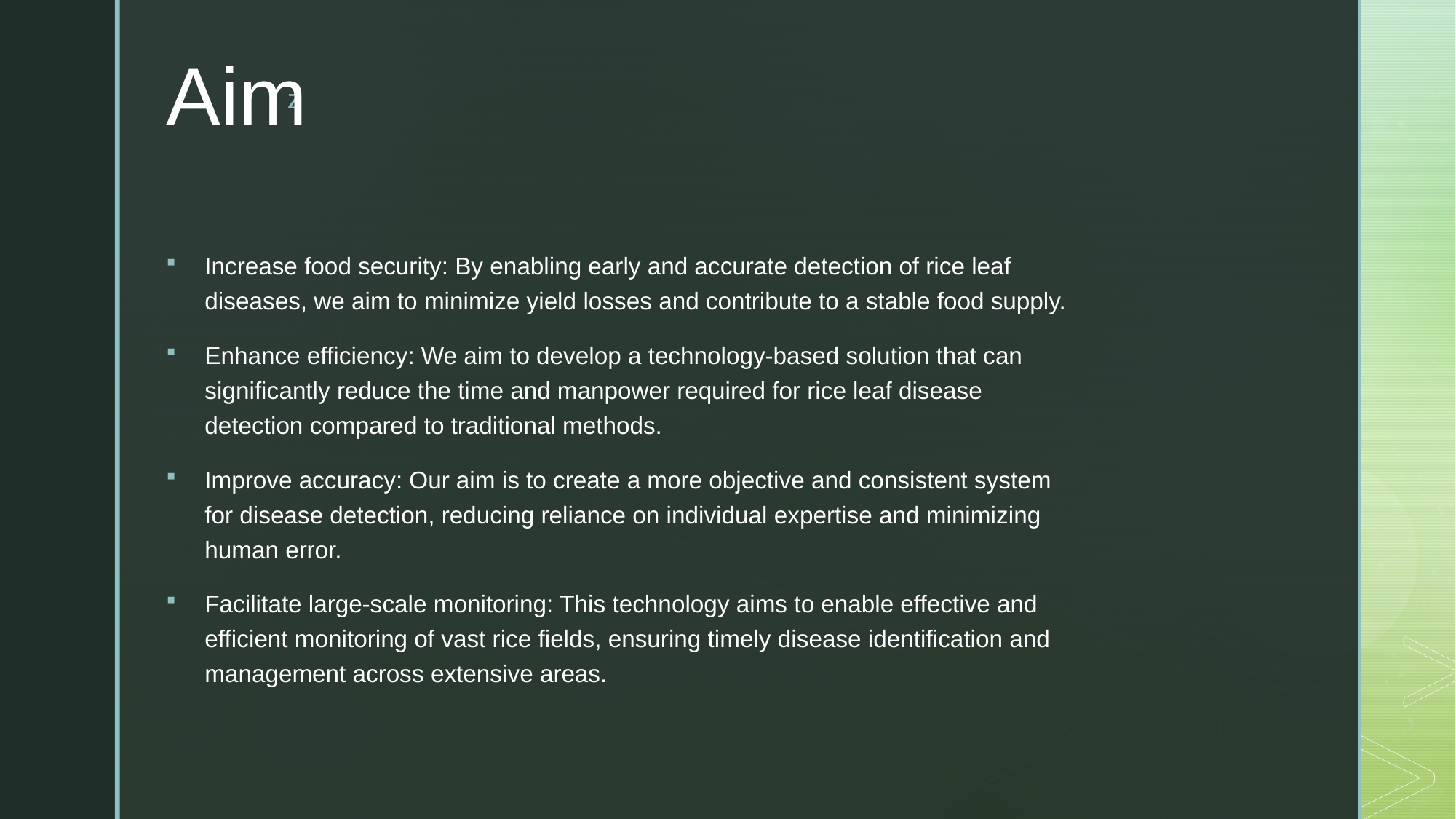

# Aim
Increase food security: By enabling early and accurate detection of rice leaf diseases, we aim to minimize yield losses and contribute to a stable food supply.
Enhance efficiency: We aim to develop a technology-based solution that can significantly reduce the time and manpower required for rice leaf disease detection compared to traditional methods.
Improve accuracy: Our aim is to create a more objective and consistent system for disease detection, reducing reliance on individual expertise and minimizing human error.
Facilitate large-scale monitoring: This technology aims to enable effective and efficient monitoring of vast rice fields, ensuring timely disease identification and management across extensive areas.